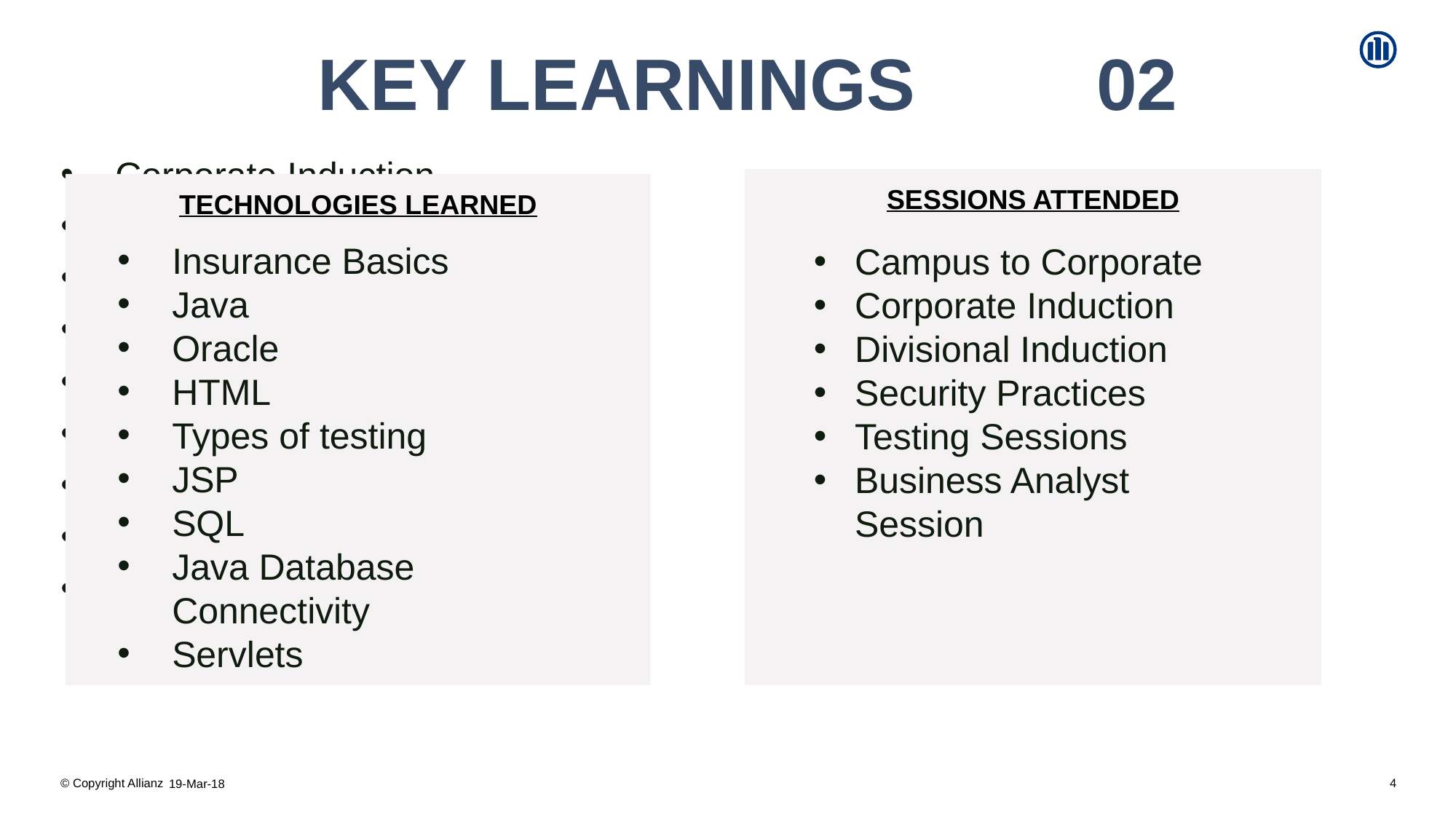

# Key learnings         02

Corporate Induction
Java
Oracle
HTML
TESTING
Security Practices
JSP
SQL
Java Database Connectivity

SESSIONS ATTENDED
TECHNOLOGIES LEARNED
Insurance Basics
Java
Oracle
HTML
Types of testing
JSP
SQL
Java Database Connectivity
Servlets

Campus to Corporate
Corporate Induction
Divisional Induction
Security Practices
Testing Sessions
Business Analyst Session

4
19-Mar-18